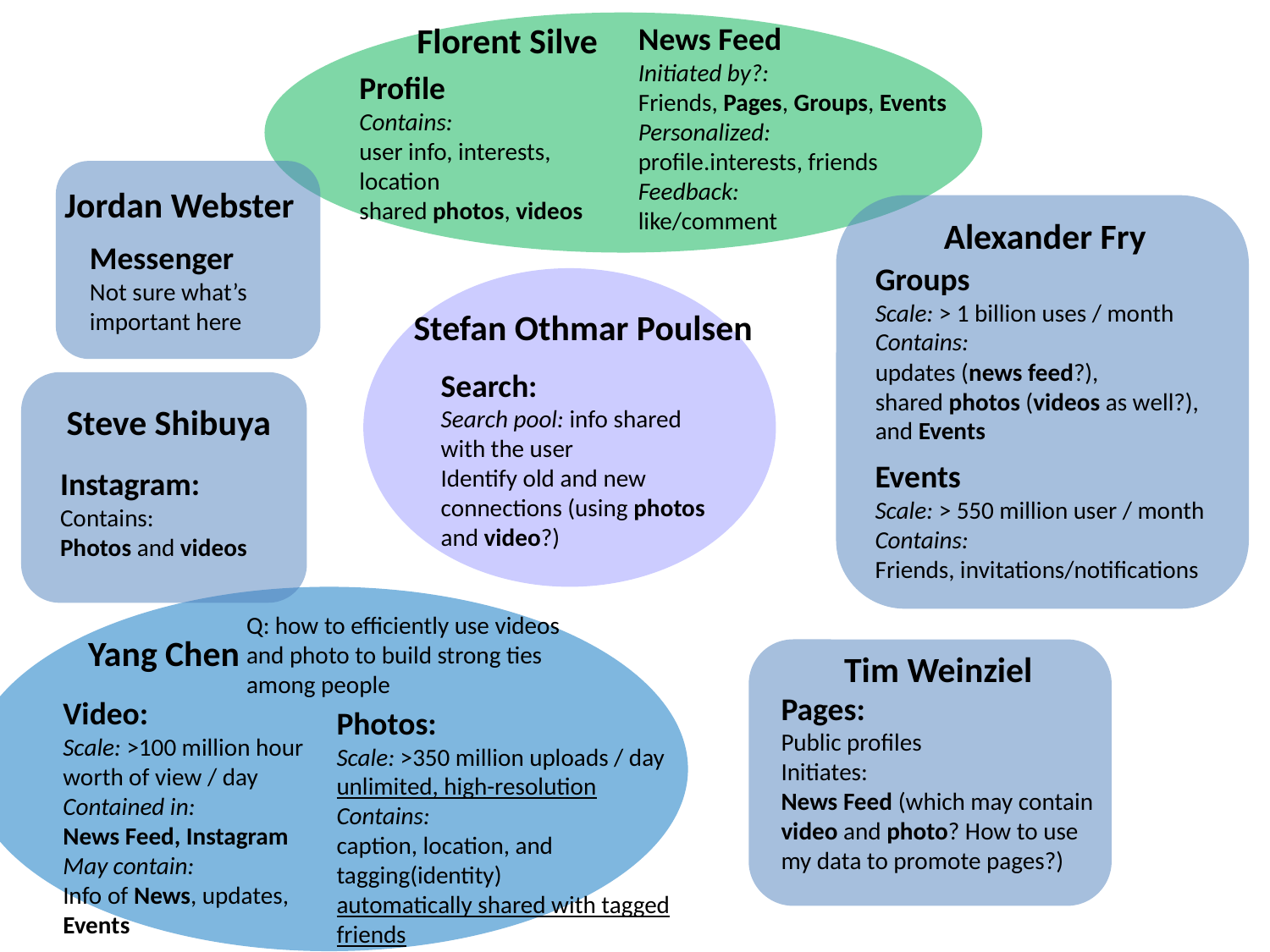

Florent Silve
News Feed
Initiated by?:
Friends, Pages, Groups, Events
Personalized:
profile.interests, friends
Feedback:
like/comment
Profile
Contains:
user info, interests, location
shared photos, videos

Jordan Webster

Alexander Fry
Messenger
Not sure what’s important here
Groups
Scale: > 1 billion uses / month
Contains:
updates (news feed?),
shared photos (videos as well?),
and Events

Stefan Othmar Poulsen
Search:
Search pool: info shared with the user
Identify old and new connections (using photos and video?)

Steve Shibuya
Events
Scale: > 550 million user / month
Contains:
Friends, invitations/notifications
Instagram:
Contains:
Photos and videos

Q: how to efficiently use videos and photo to build strong ties among people
Yang Chen

Tim Weinziel
Pages:
Public profiles
Initiates:
News Feed (which may contain video and photo? How to use my data to promote pages?)
Video:
Scale: >100 million hour worth of view / day
Contained in:
News Feed, Instagram
May contain:
Info of News, updates, Events
Photos:
Scale: >350 million uploads / day
unlimited, high-resolution
Contains:
caption, location, and tagging(identity)
automatically shared with tagged friends